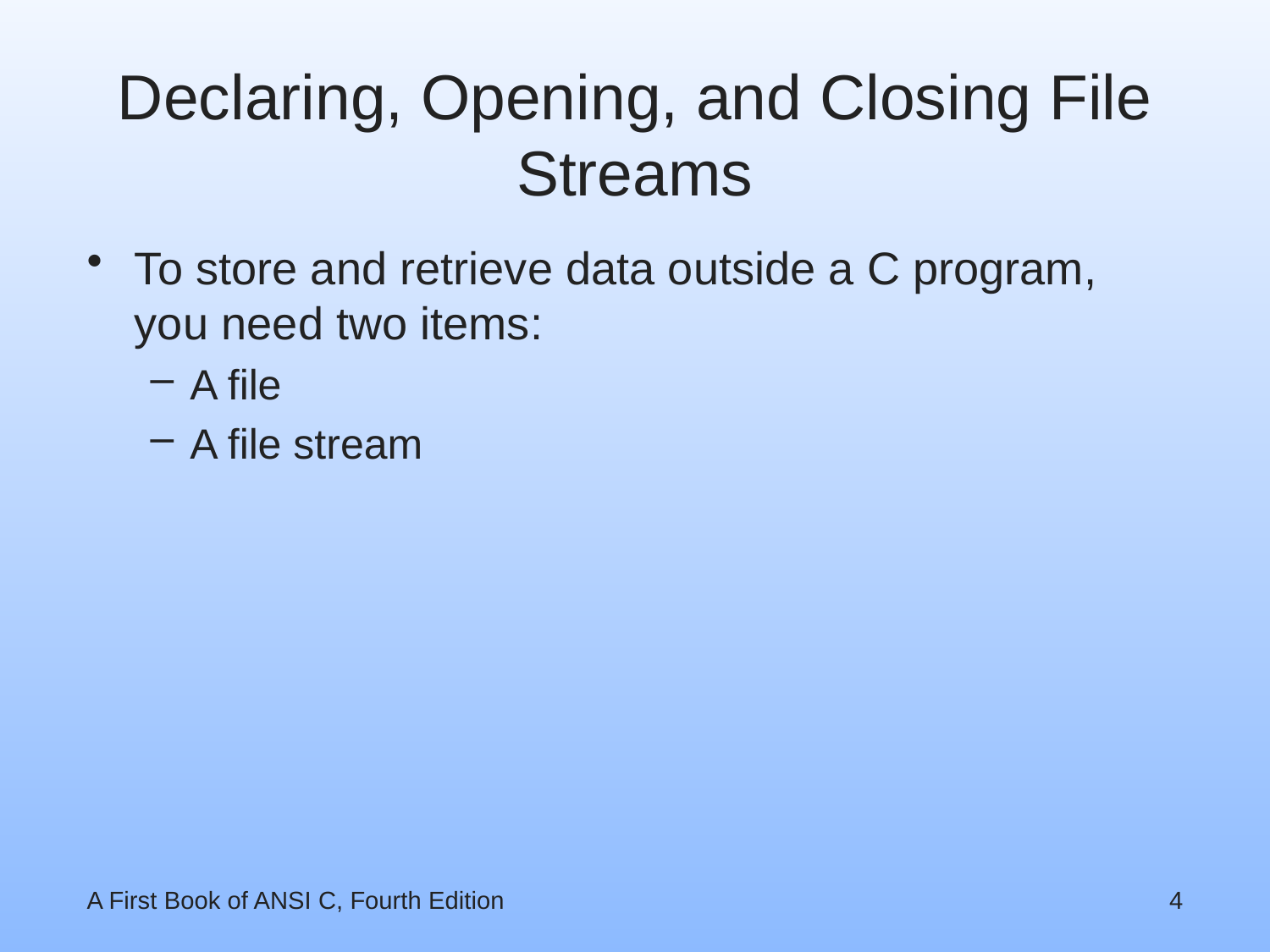

# Declaring, Opening, and Closing File Streams
To store and retrieve data outside a C program, you need two items:
A file
A file stream

A First Book of ANSI C, Fourth Edition
4